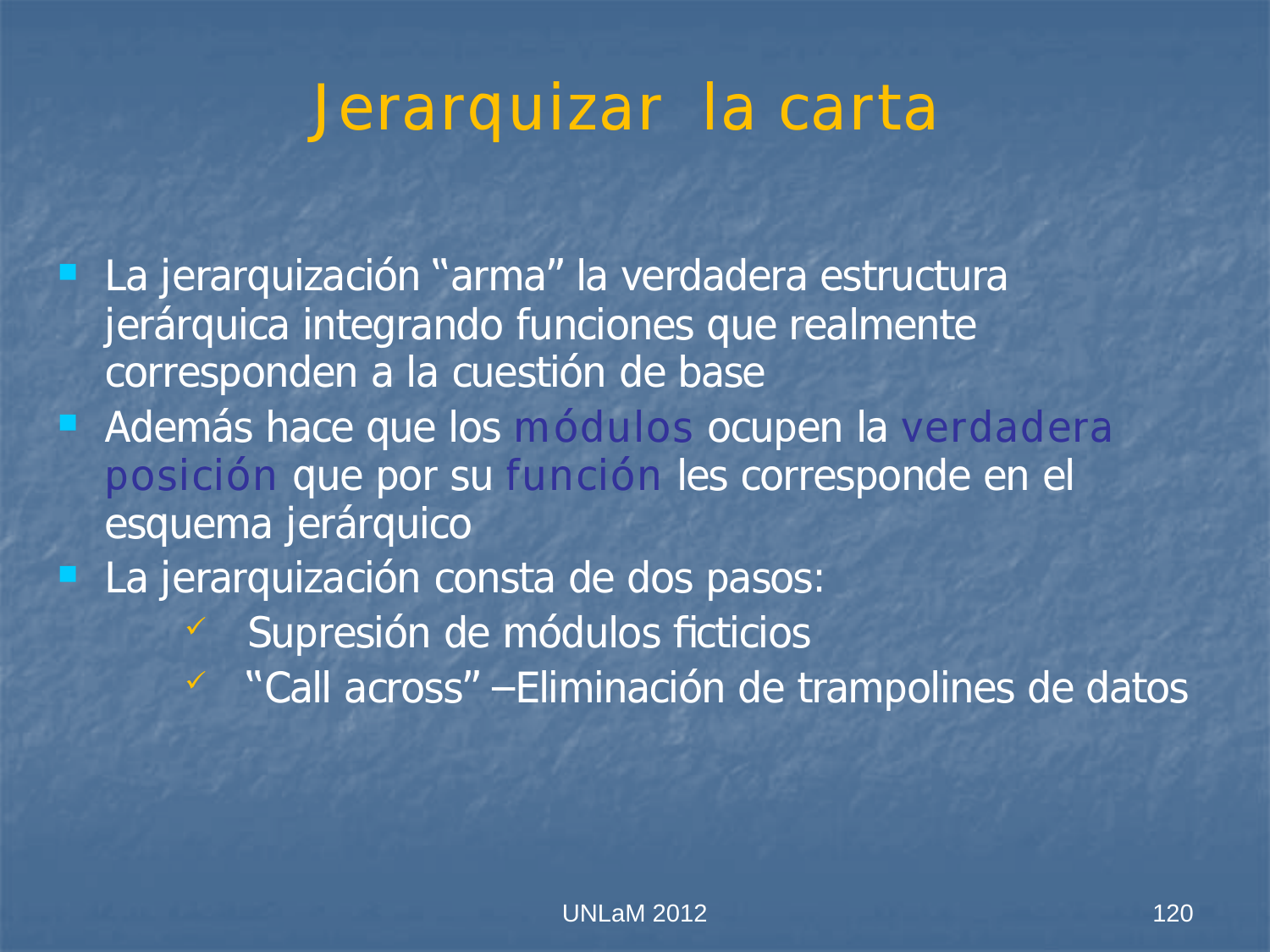

# Jerarquizar  la carta
La jerarquización “arma” la verdadera estructura jerárquica integrando funciones que realmente corresponden a la cuestión de base
Además hace que los módulos ocupen la verdadera posición que por su función les corresponde en el esquema jerárquico
La jerarquización consta de dos pasos:
Supresión de módulos ficticios
“Call across” –Eliminación de trampolines de datos
UNLaM 2012
120